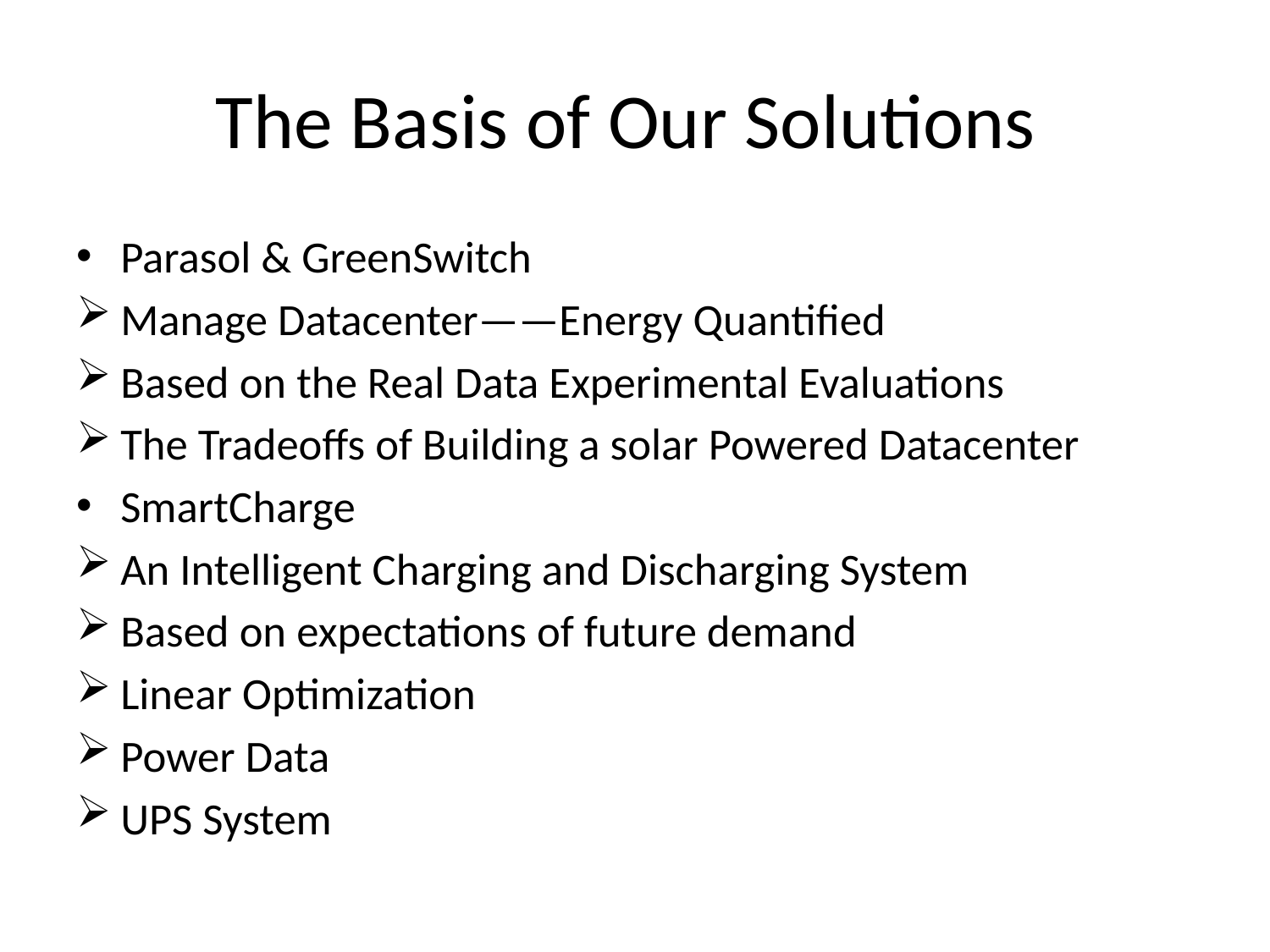

# The Basis of Our Solutions
Parasol & GreenSwitch
Manage Datacenter——Energy Quantified
Based on the Real Data Experimental Evaluations
The Tradeoffs of Building a solar Powered Datacenter
SmartCharge
An Intelligent Charging and Discharging System
Based on expectations of future demand
Linear Optimization
Power Data
UPS System